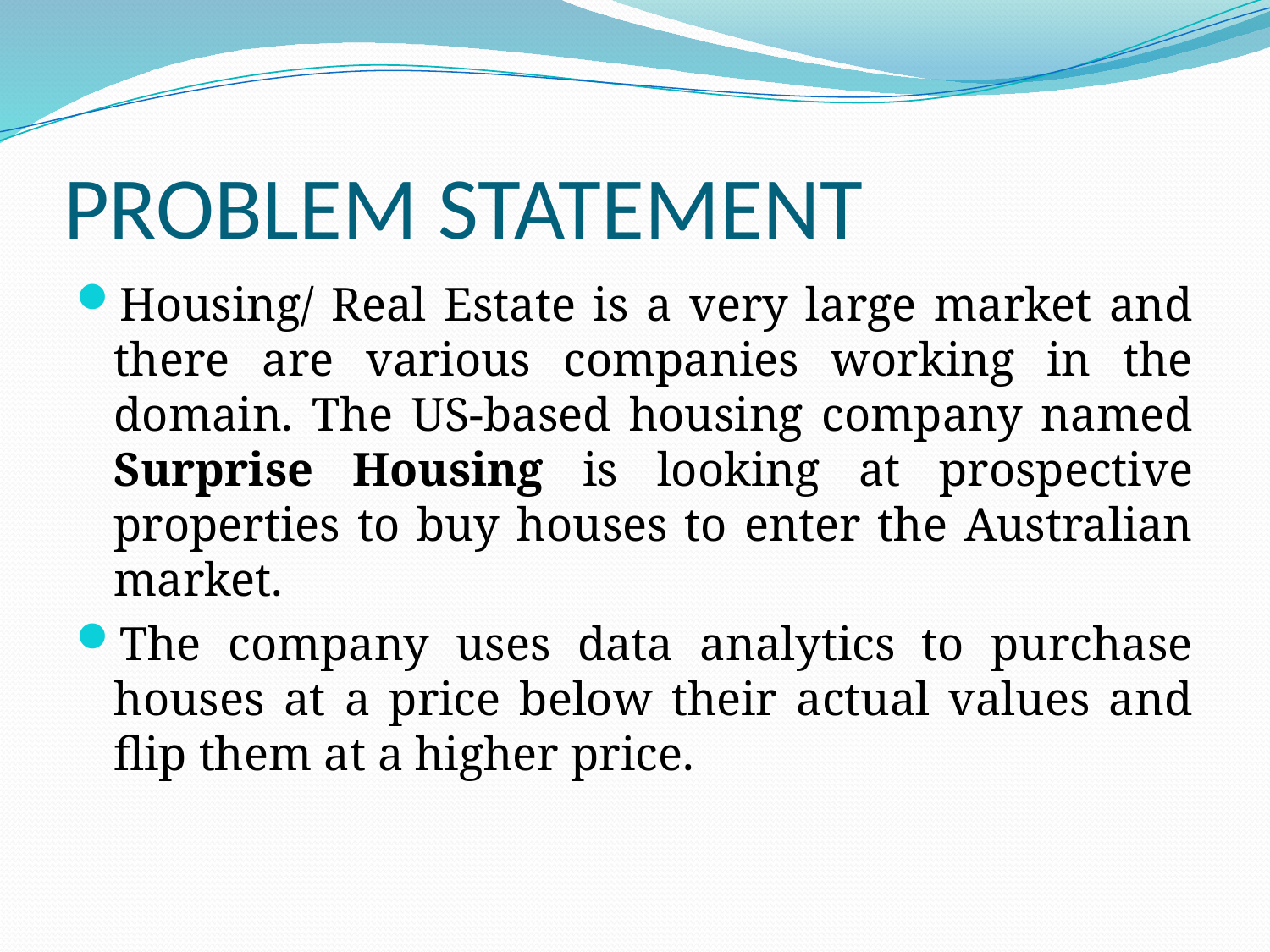

# PROBLEM STATEMENT
Housing/ Real Estate is a very large market and there are various companies working in the domain. The US-based housing company named Surprise Housing is looking at prospective properties to buy houses to enter the Australian market.
The company uses data analytics to purchase houses at a price below their actual values and flip them at a higher price.